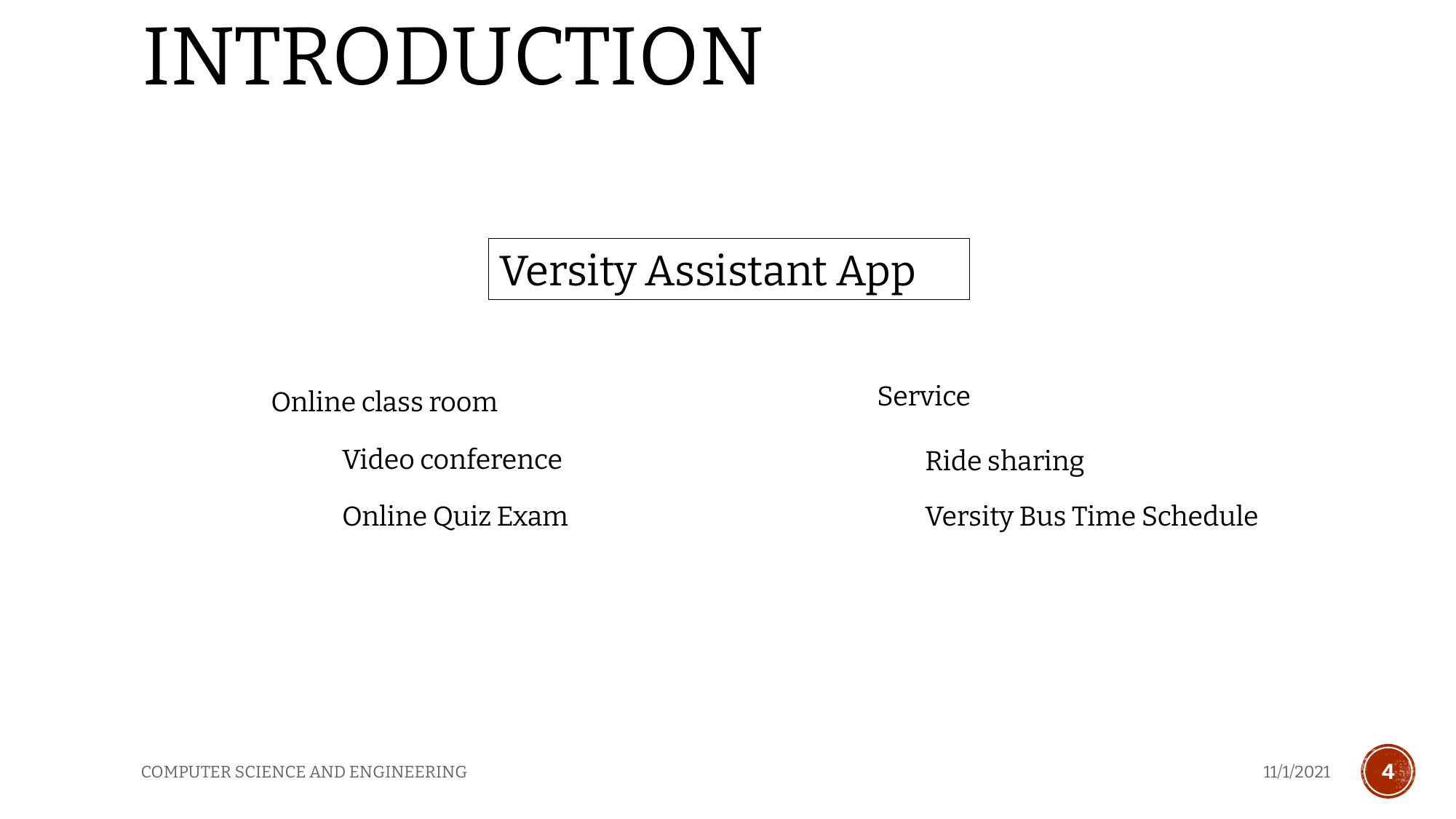

# INTRODUCTION
Versity Assistant App
Service
 Online class room
Video conference
Ride sharing
Versity Bus Time Schedule
Online Quiz Exam
COMPUTER SCIENCE AND ENGINEERING
11/1/2021
4